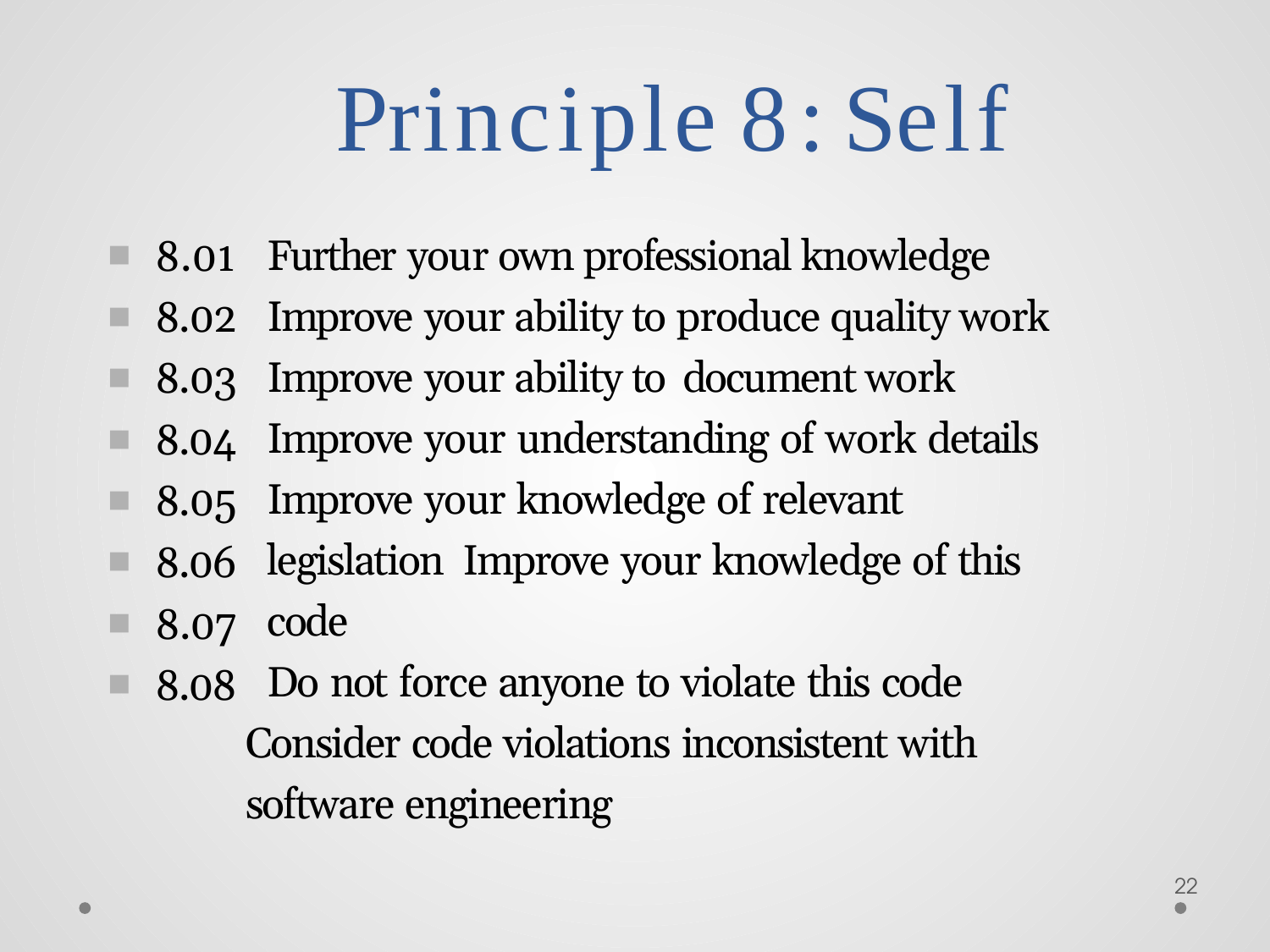

# Principle 8:	Self
Further your own professional knowledge  Improve your ability to produce quality work  Improve your ability to document work  Improve your understanding of work details  Improve your knowledge of relevant legislation  Improve your knowledge of this code
Do not force anyone to violate this code  Consider code violations inconsistent with  software engineering
8.01
8.02
8.03
8.04
8.05
8.06
8.07
8.08
22